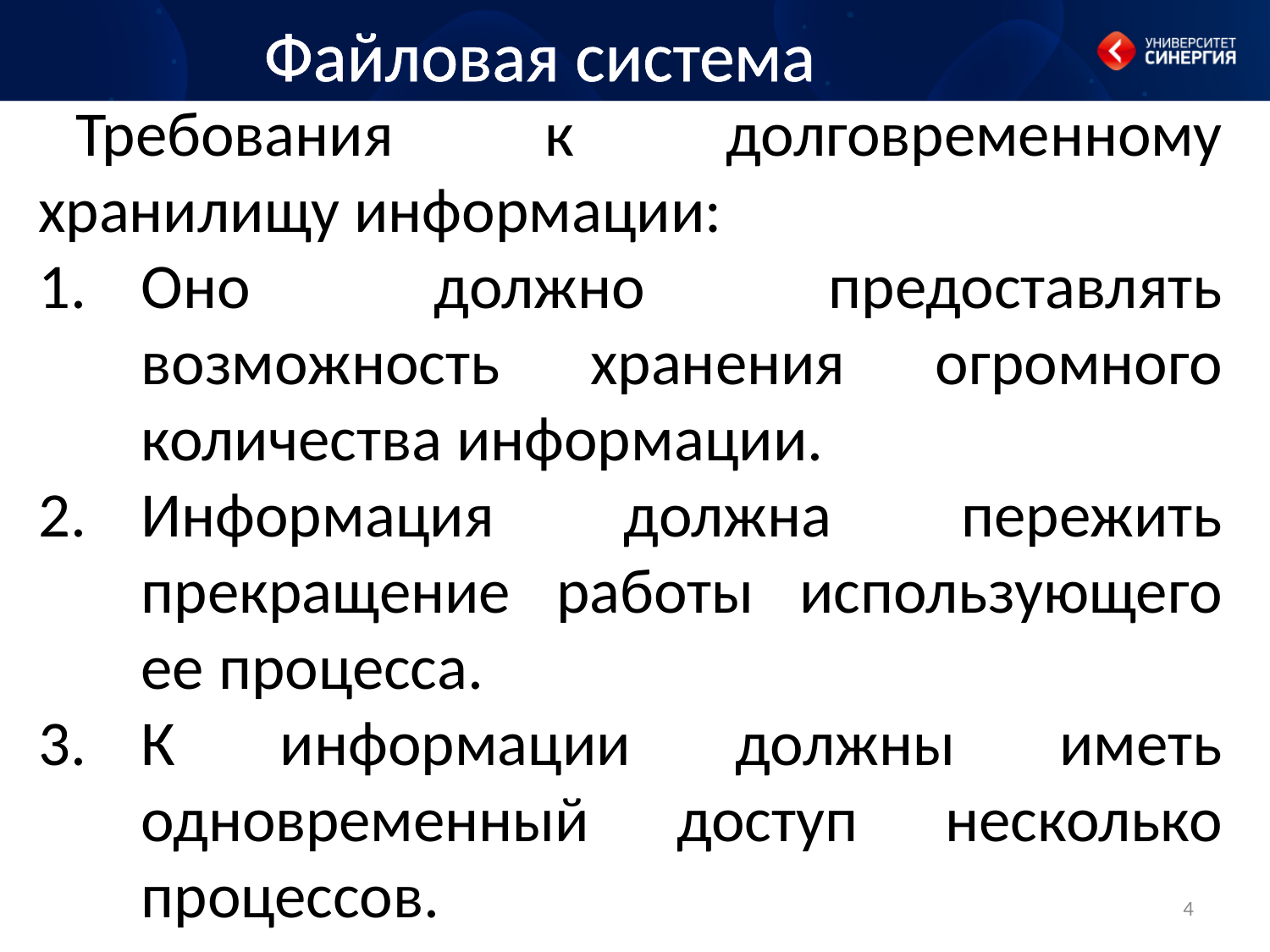

Файловая система
Требования к долговременному хранилищу информации:
Оно должно предоставлять возможность хранения огромного количества информации.
Информация должна пережить прекращение работы использующего ее процесса.
К информации должны иметь одновременный доступ несколько процессов.
4